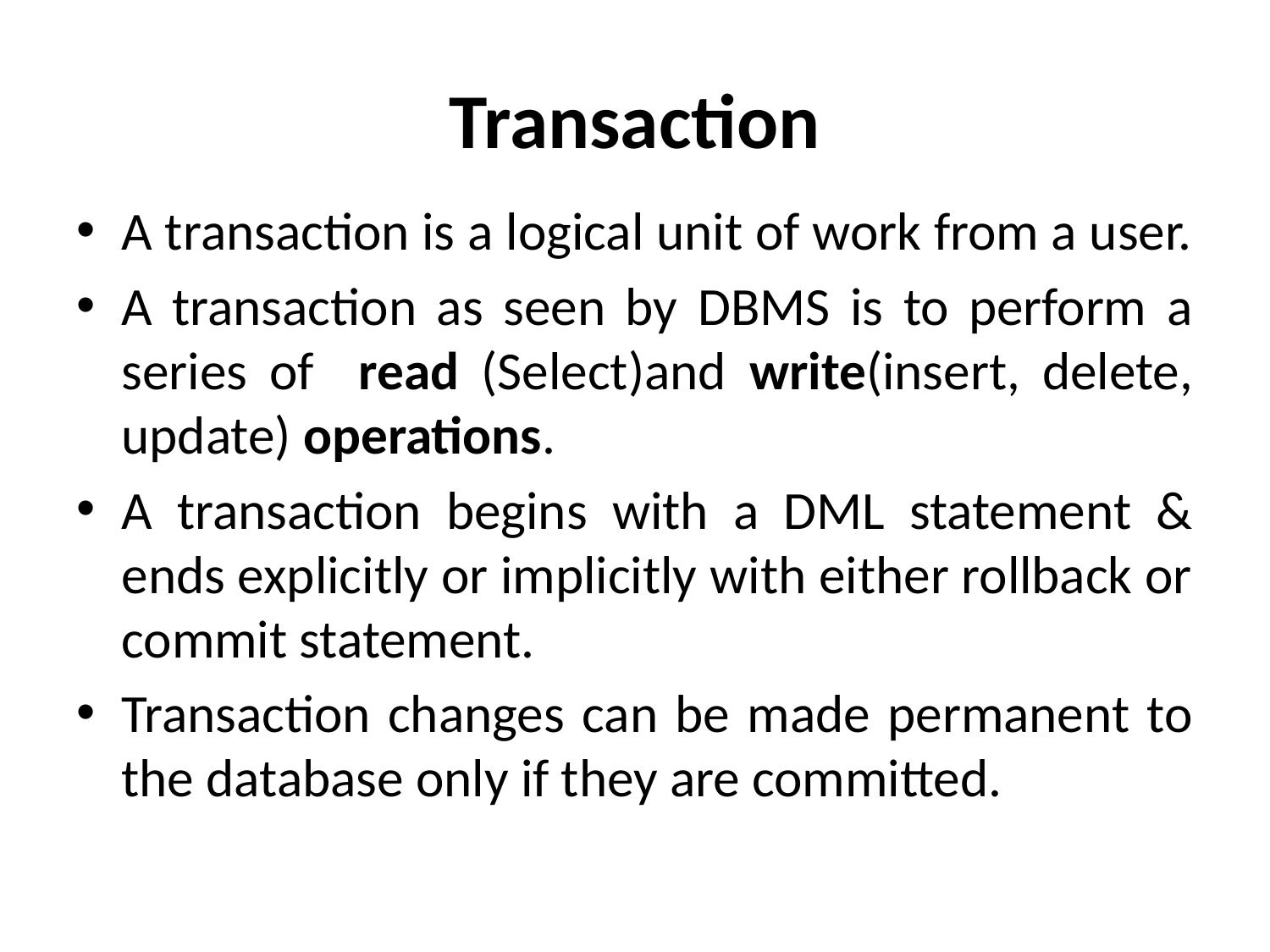

# Transaction
A transaction is a logical unit of work from a user.
A transaction as seen by DBMS is to perform a series of  read (Select)and write(insert, delete, update) operations.
A transaction begins with a DML statement & ends explicitly or implicitly with either rollback or commit statement.
Transaction changes can be made permanent to the database only if they are committed.